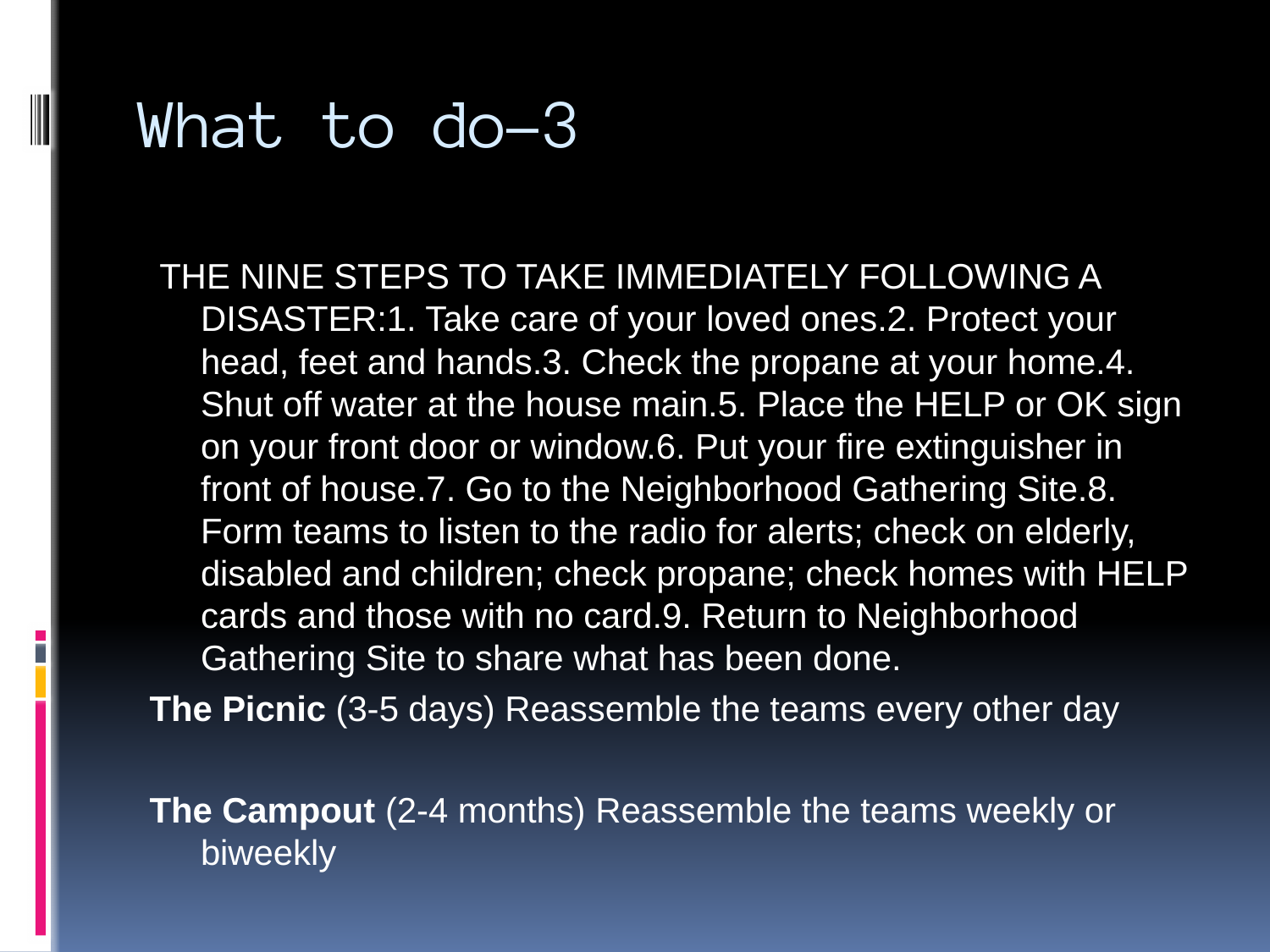

# What to do-3
 THE NINE STEPS TO TAKE IMMEDIATELY FOLLOWING A DISASTER: 1. Take care of your loved ones. 2. Protect your head, feet and hands. 3. Check the propane at your home. 4. Shut off water at the house main. 5. Place the HELP or OK sign on your front door or window. 6. Put your fire extinguisher in front of house. 7. Go to the Neighborhood Gathering Site. 8. Form teams to listen to the radio for alerts; check on elderly, disabled and children; check propane; check homes with HELP cards and those with no card. 9. Return to Neighborhood Gathering Site to share what has been done.
The Picnic (3-5 days) Reassemble the teams every other day

The Campout (2-4 months) Reassemble the teams weekly or biweekly